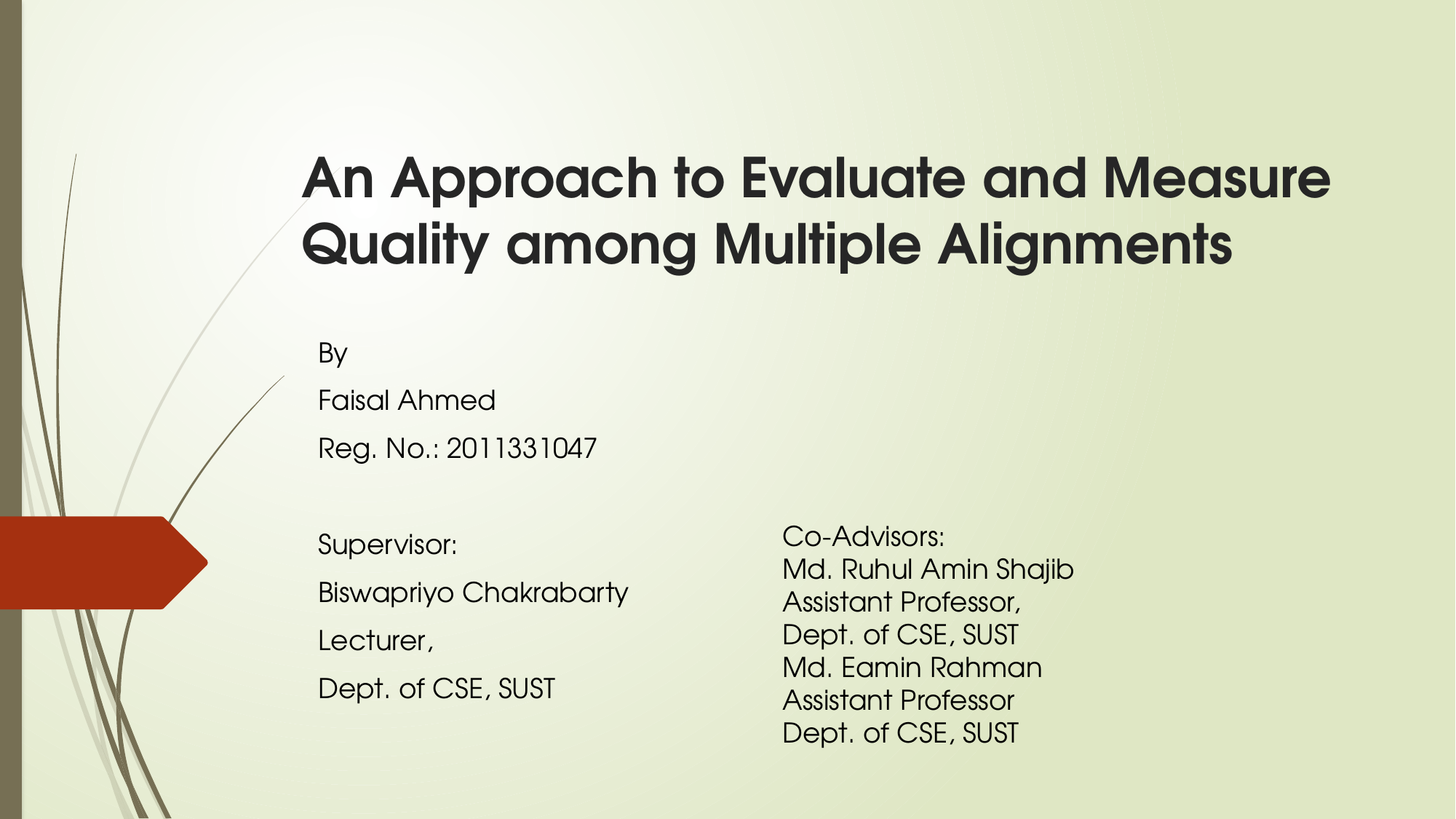

# An Approach to Evaluate and Measure Quality among Multiple Alignments
By
Faisal Ahmed
Reg. No.: 2011331047

Supervisor:
Biswapriyo Chakrabarty
Lecturer,
Dept. of CSE, SUST
Co-Advisors:
Md. Ruhul Amin Shajib
Assistant Professor,
Dept. of CSE, SUST
Md. Eamin Rahman
Assistant Professor
Dept. of CSE, SUST